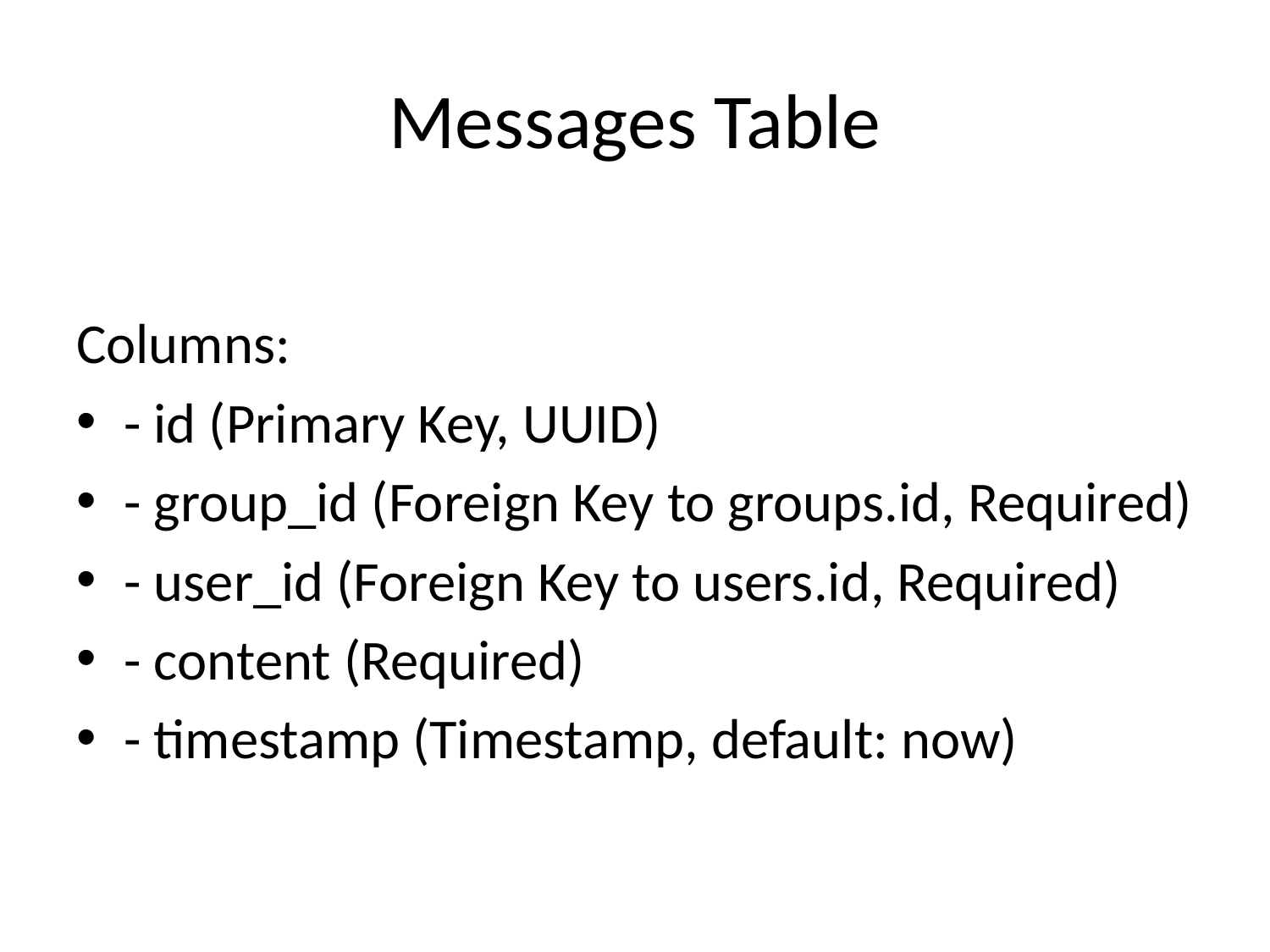

# Messages Table

Columns:
- id (Primary Key, UUID)
- group_id (Foreign Key to groups.id, Required)
- user_id (Foreign Key to users.id, Required)
- content (Required)
- timestamp (Timestamp, default: now)